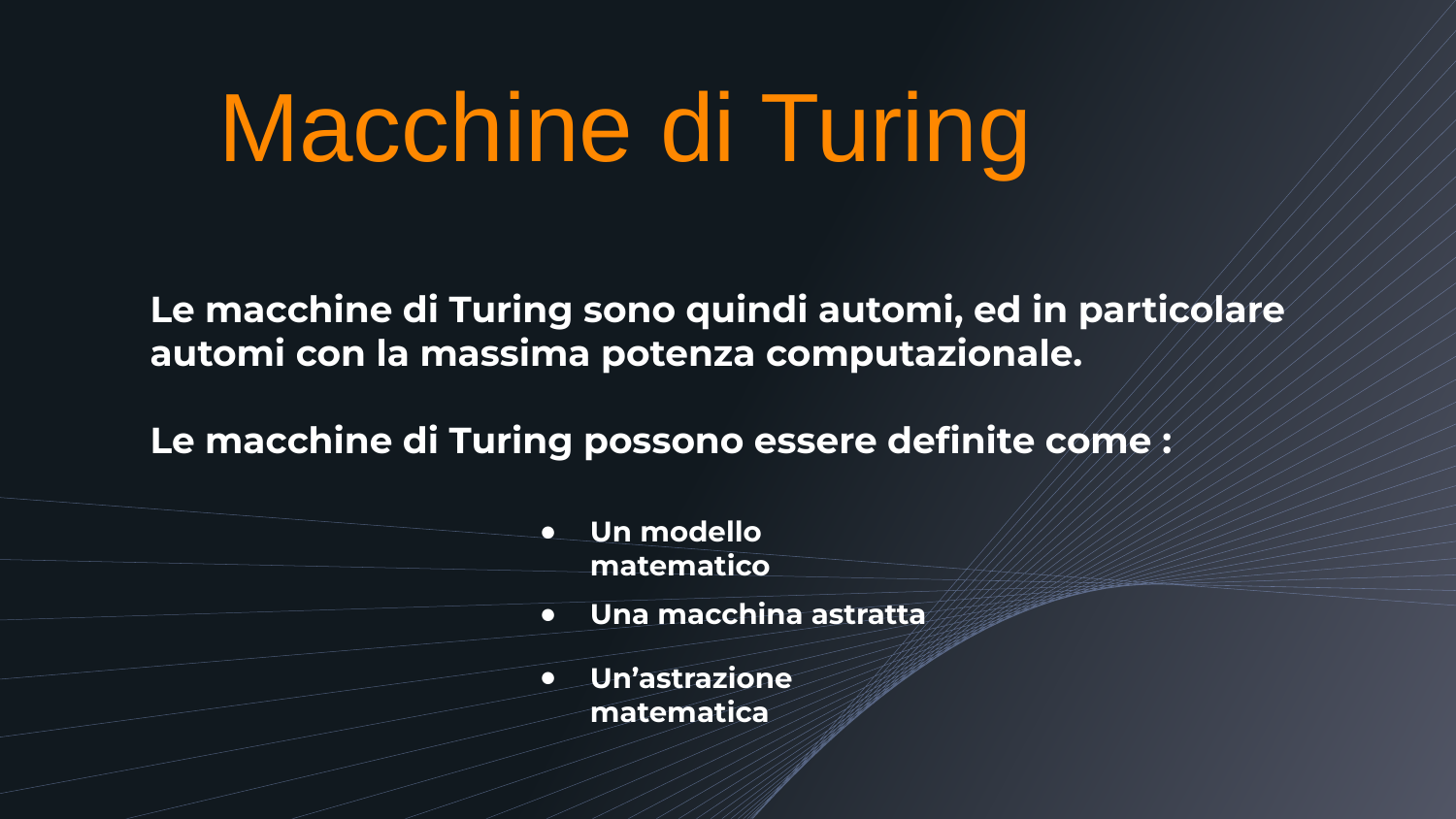

# Macchine di Turing
Le macchine di Turing sono quindi automi, ed in particolare automi con la massima potenza computazionale.

Le macchine di Turing possono essere definite come :

Un modello matematico
Una macchina astratta
Un’astrazione matematica